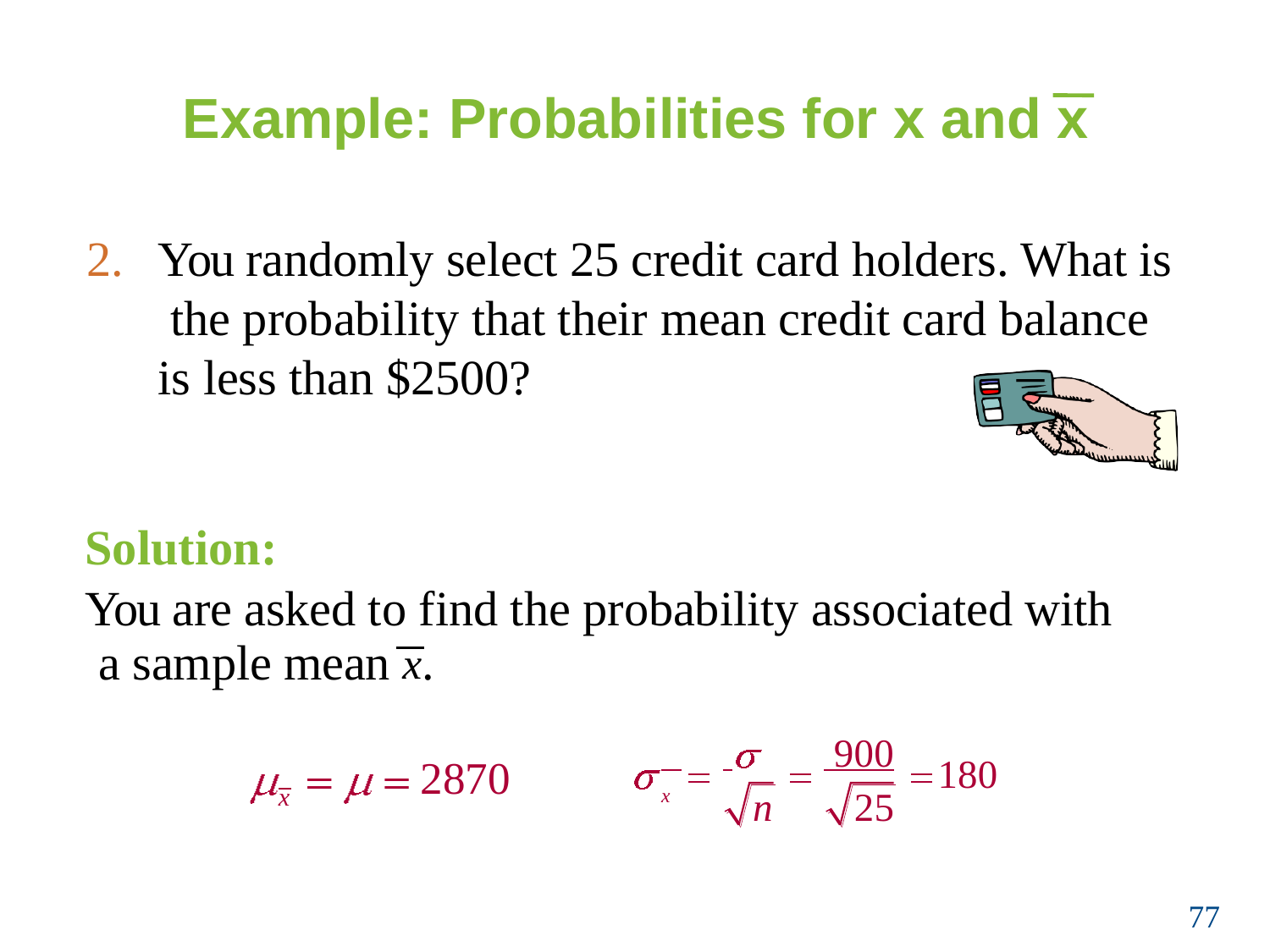

# Example: Probabilities for x and x

2.	You randomly select 25 credit card holders. What is  the probability that their mean credit card balance  is less than $2500?

Solution:
You are asked to find the probability associated with  a sample mean x.

  	 		 900
x	n	25

180
2870

x

77